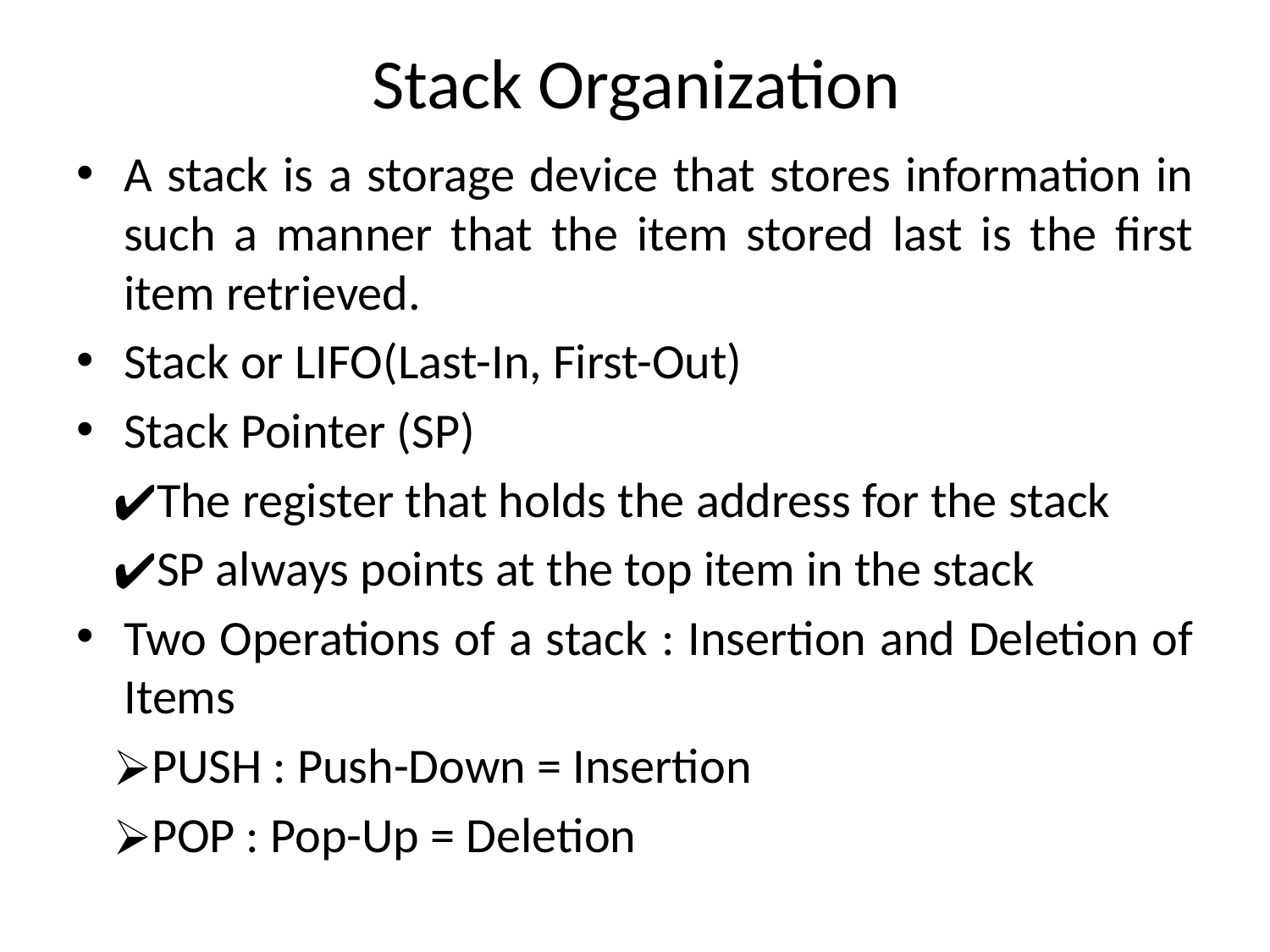

# Stack Organization
A stack is a storage device that stores information in such a manner that the item stored last is the first item retrieved.
Stack or LIFO(Last-In, First-Out)
Stack Pointer (SP)
The register that holds the address for the stack
SP always points at the top item in the stack
Two Operations of a stack : Insertion and Deletion of Items
PUSH : Push-Down = Insertion
POP : Pop-Up = Deletion